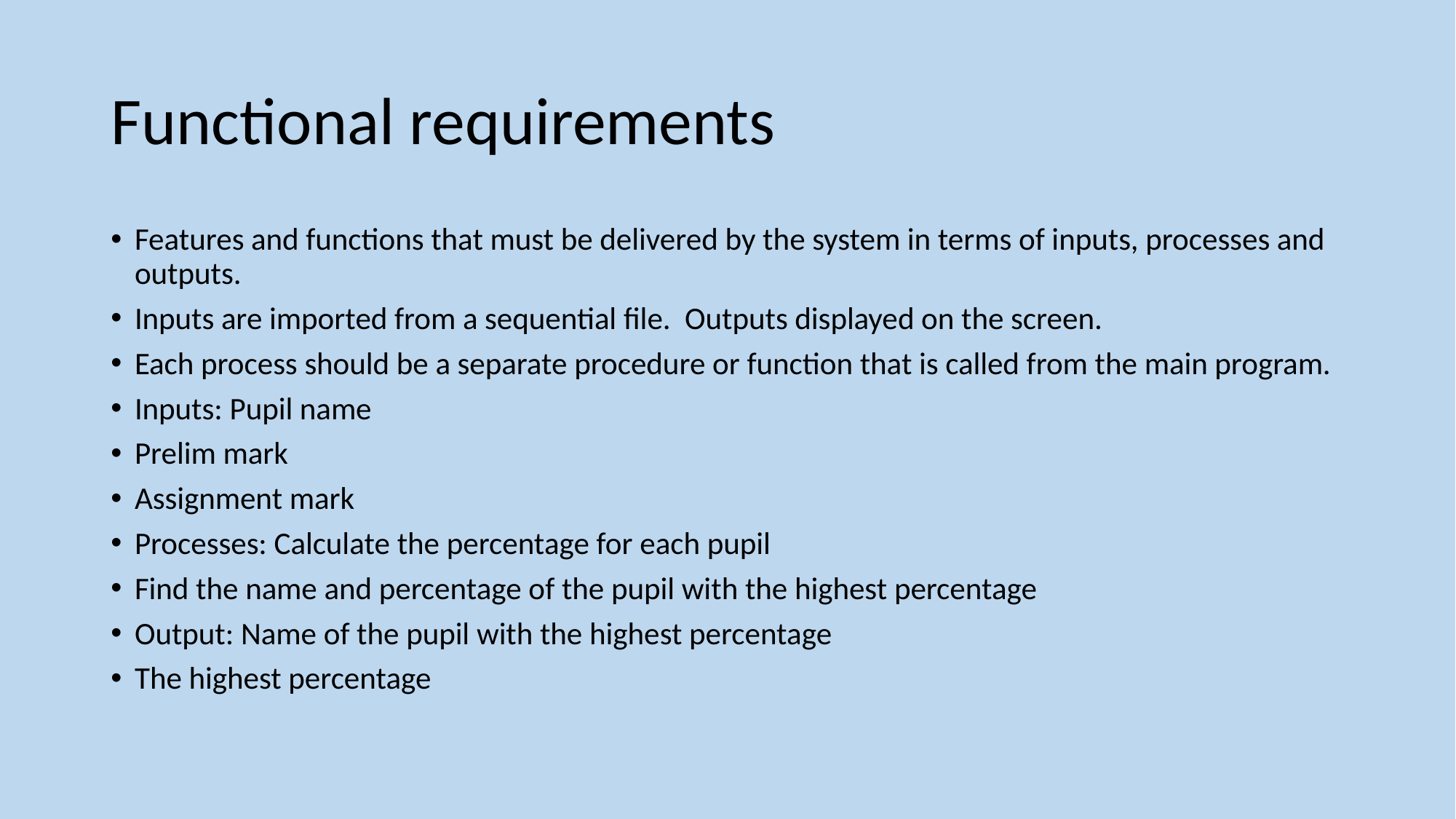

# Functional requirements
Features and functions that must be delivered by the system in terms of inputs, processes and outputs.
Inputs are imported from a sequential file.  Outputs displayed on the screen.
Each process should be a separate procedure or function that is called from the main program.
Inputs: Pupil name
Prelim mark
Assignment mark
Processes: Calculate the percentage for each pupil
Find the name and percentage of the pupil with the highest percentage
Output: Name of the pupil with the highest percentage
The highest percentage